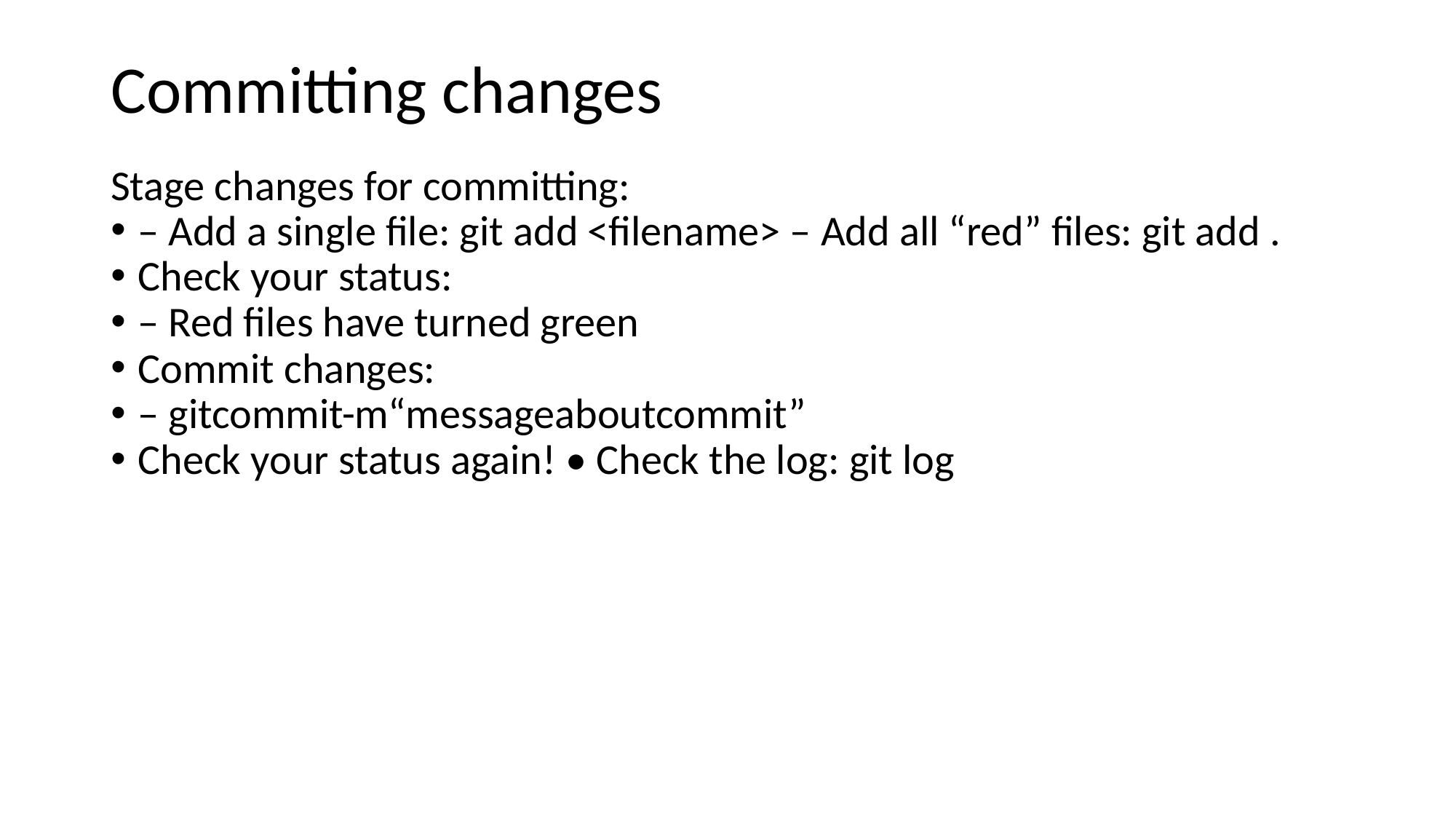

Committing changes

Stage changes for committing:
– Add a single file: git add <filename> – Add all “red” files: git add .
Check your status:
– Red files have turned green
Commit changes:
– gitcommit-m“messageaboutcommit”
Check your status again! • Check the log: git log